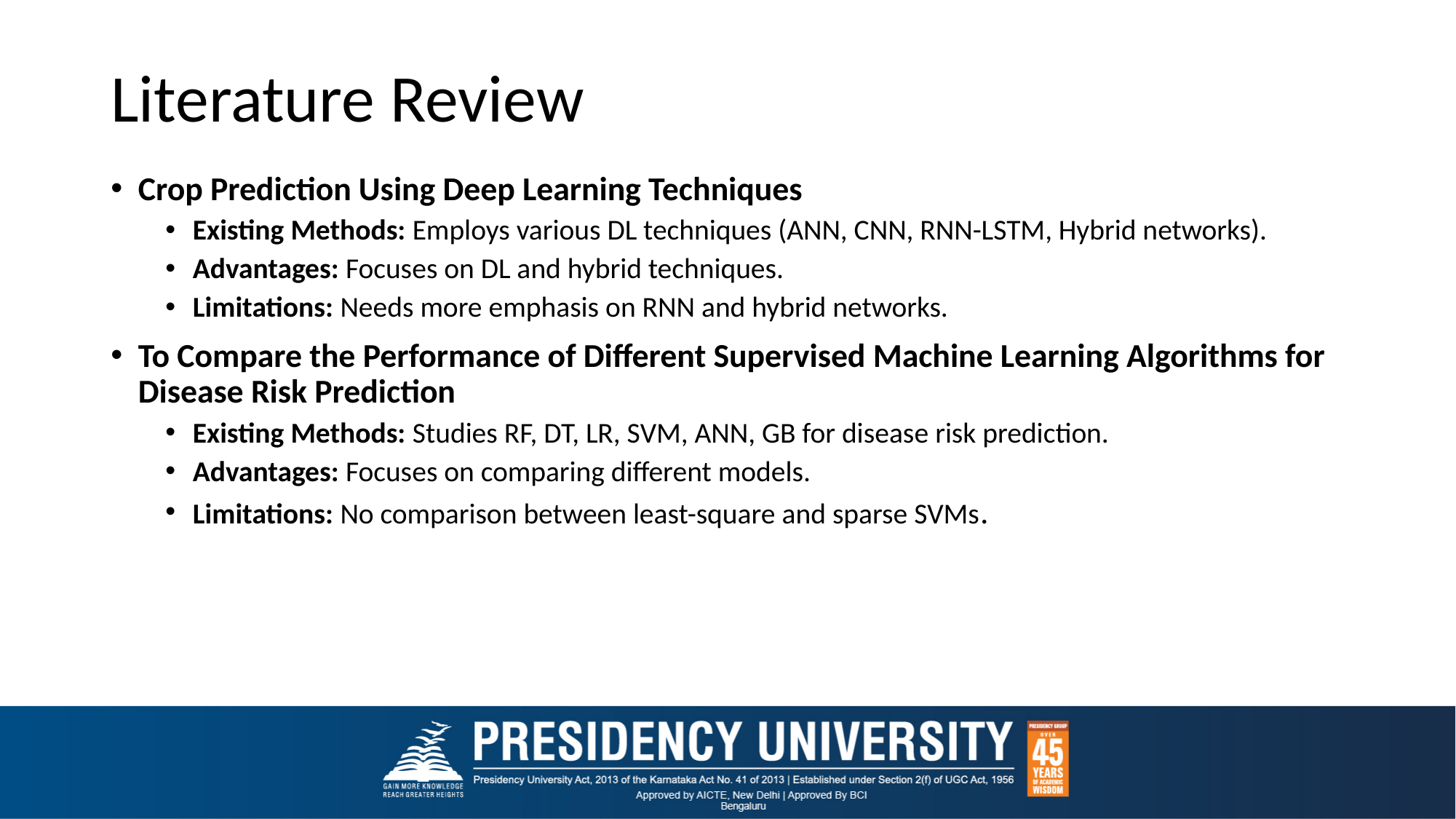

# Literature Review
Crop Prediction Using Deep Learning Techniques
Existing Methods: Employs various DL techniques (ANN, CNN, RNN-LSTM, Hybrid networks).
Advantages: Focuses on DL and hybrid techniques.
Limitations: Needs more emphasis on RNN and hybrid networks.
To Compare the Performance of Different Supervised Machine Learning Algorithms for Disease Risk Prediction
Existing Methods: Studies RF, DT, LR, SVM, ANN, GB for disease risk prediction.
Advantages: Focuses on comparing different models.
Limitations: No comparison between least-square and sparse SVMs.